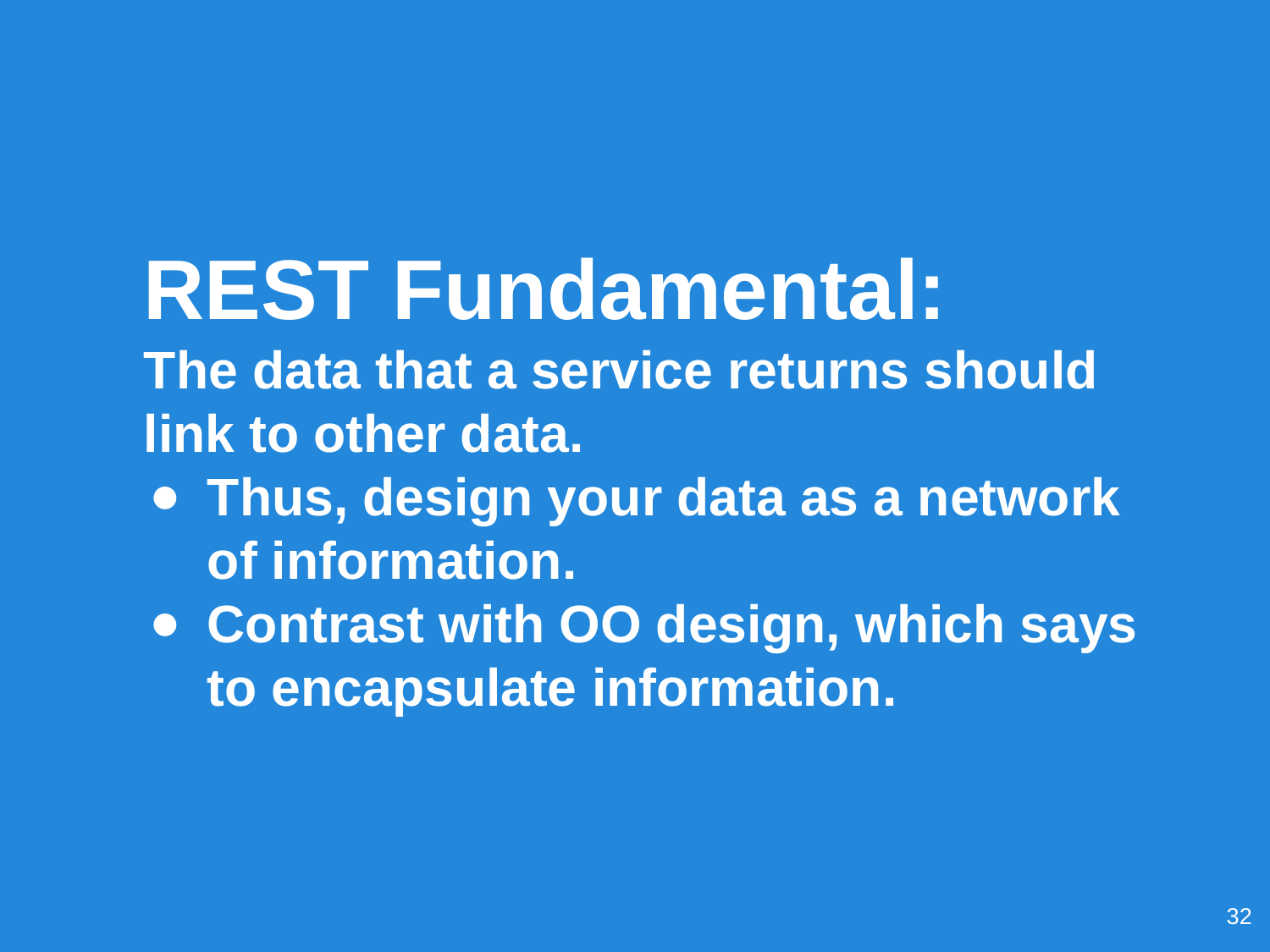

REST Fundamental:
The data that a service returns should link to other data.
Thus, design your data as a network of information.
Contrast with OO design, which says to encapsulate information.
32